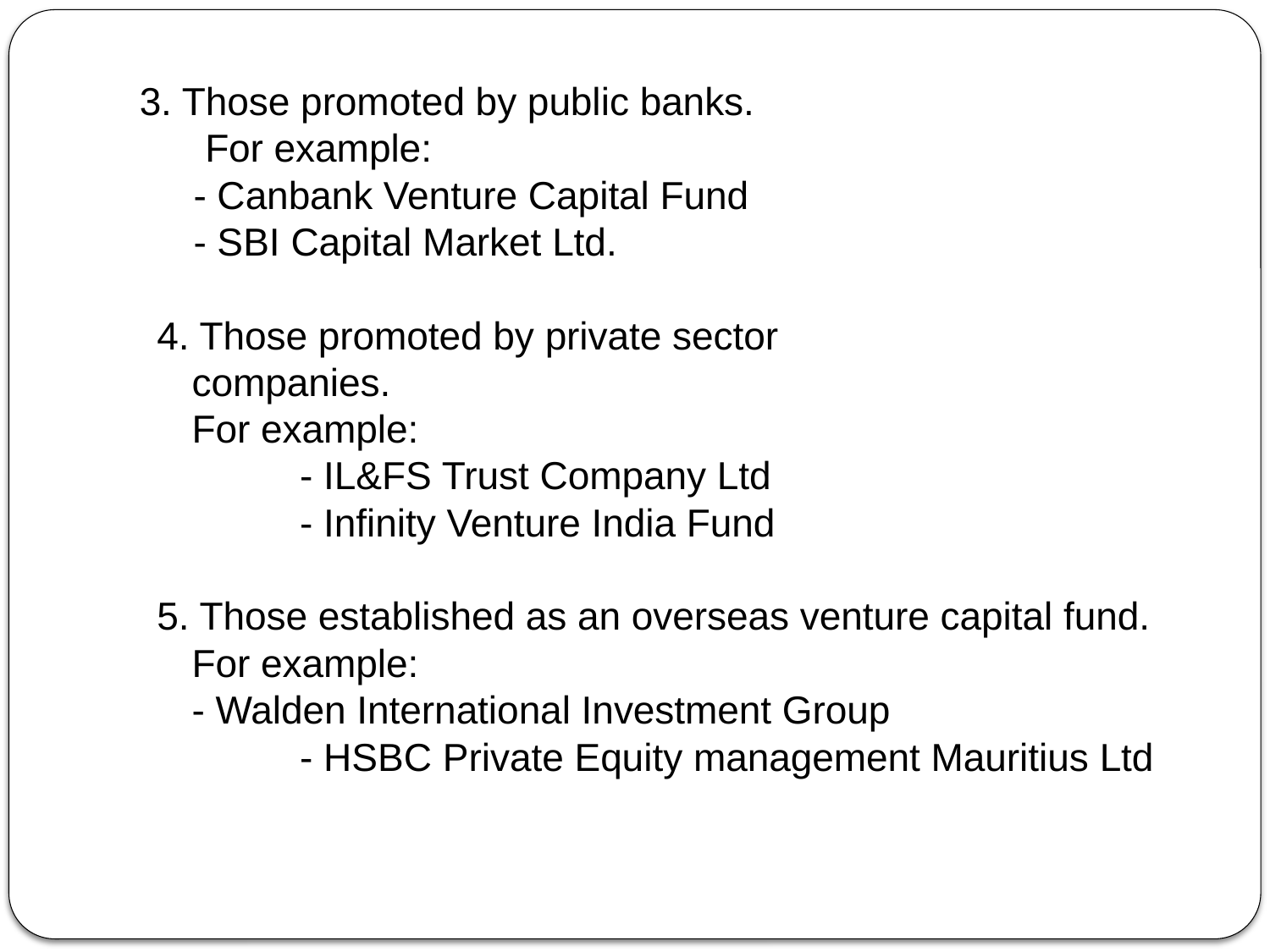

3. Those promoted by public banks.
	For example:
     - Canbank Venture Capital Fund
     - SBI Capital Market Ltd.

4. Those promoted by private sector
	companies.
	For example:
    	- IL&FS Trust Company Ltd
    	- Infinity Venture India Fund

5. Those established as an overseas venture capital fund.
	For example:
	- Walden International Investment Group
    	- HSBC Private Equity management Mauritius Ltd